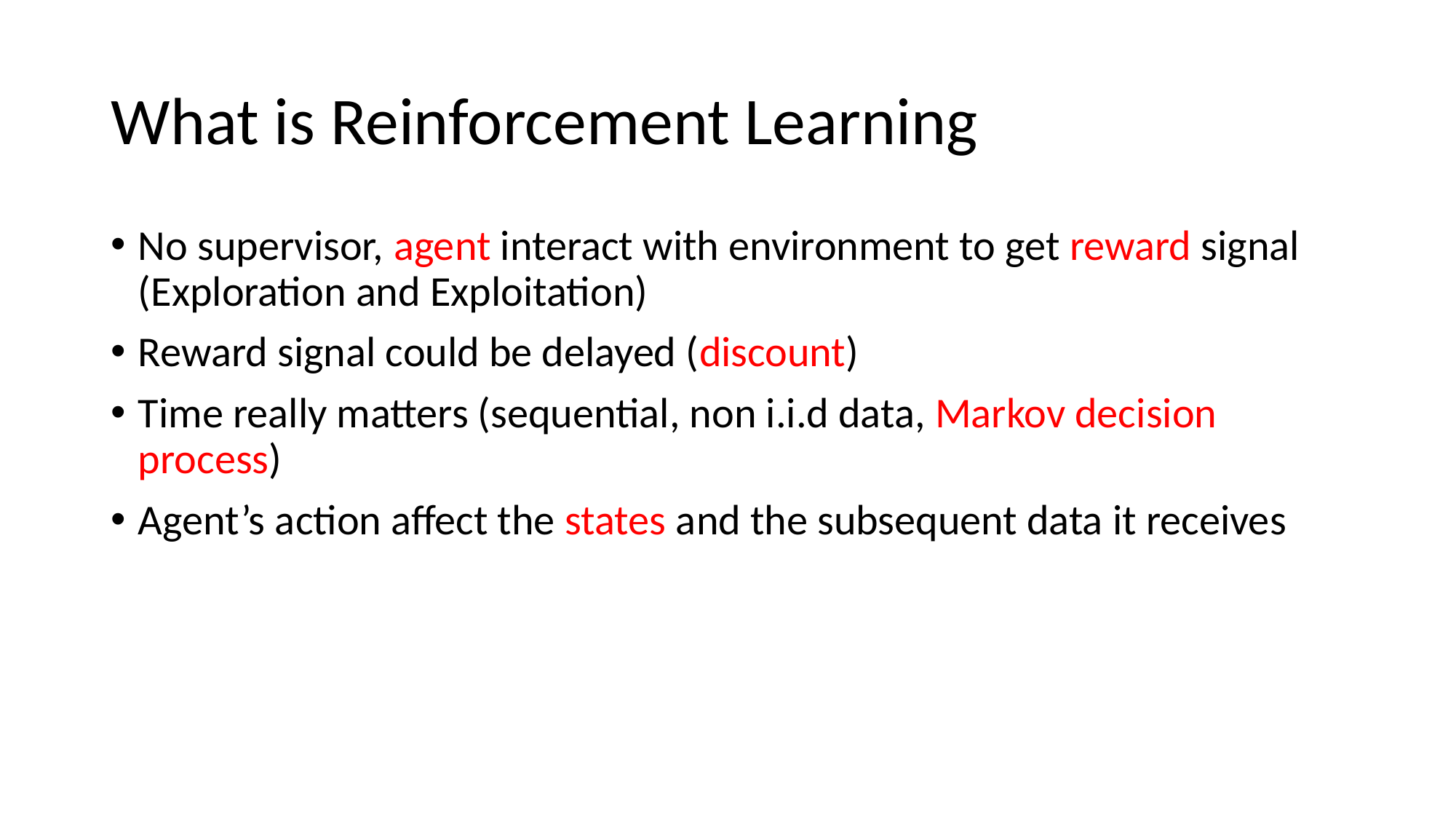

# What is Reinforcement Learning
No supervisor, agent interact with environment to get reward signal (Exploration and Exploitation)
Reward signal could be delayed (discount)
Time really matters (sequential, non i.i.d data, Markov decision process)
Agent’s action affect the states and the subsequent data it receives